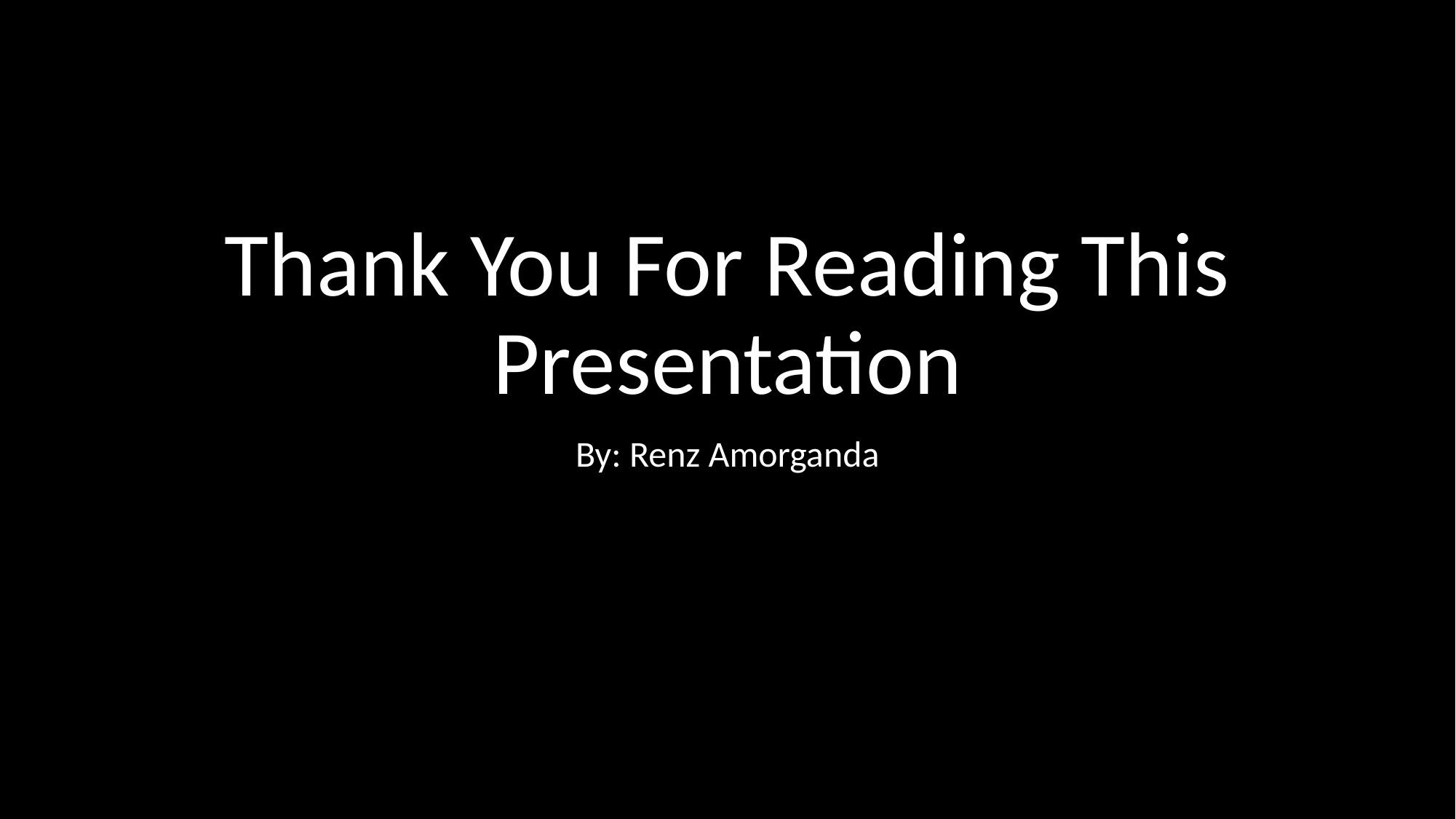

# Thank You For Reading This Presentation
By: Renz Amorganda